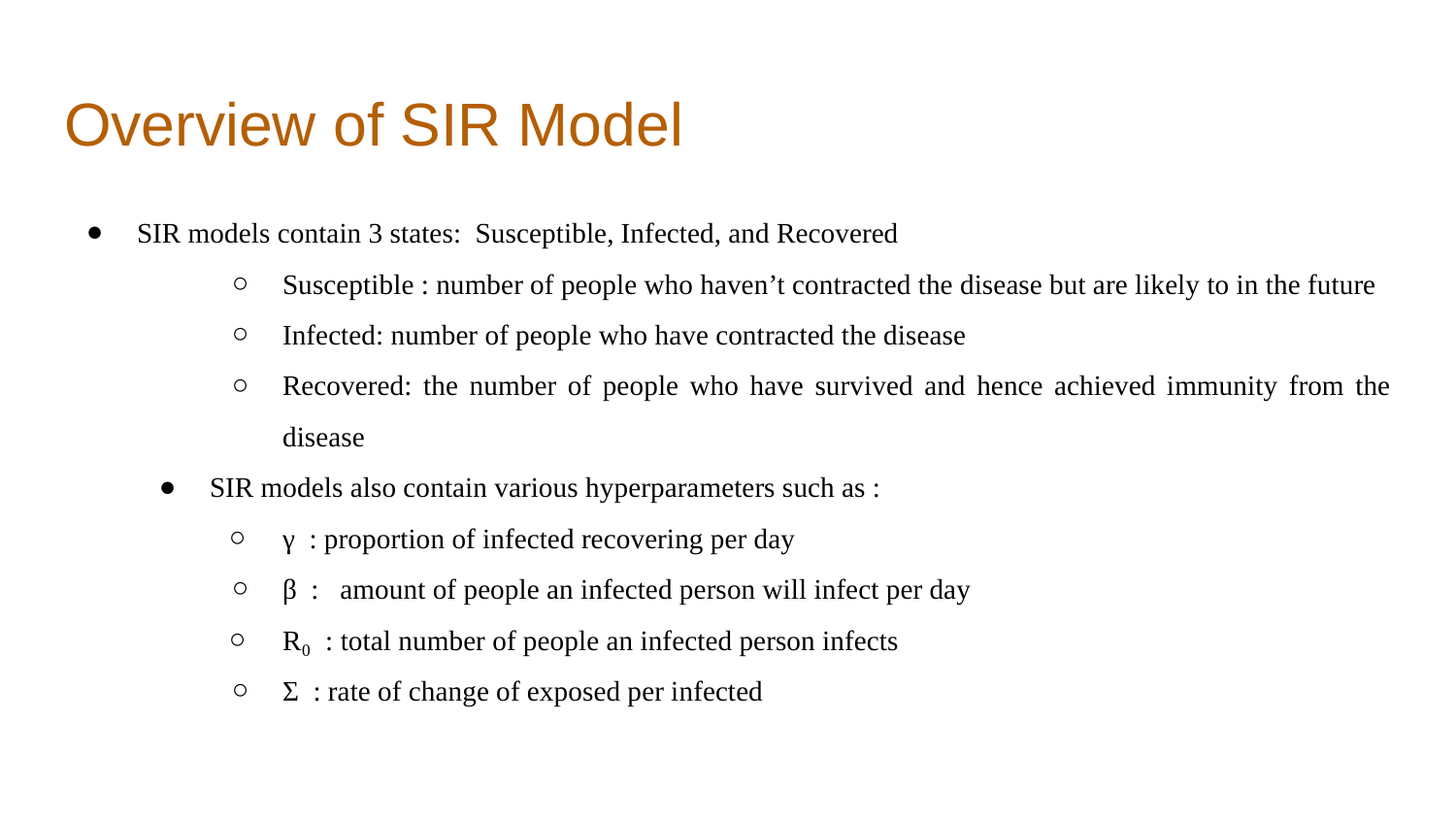

# Overview of SIR Model
SIR models contain 3 states:  Susceptible, Infected, and Recovered
Susceptible : number of people who haven’t contracted the disease but are likely to in the future
Infected: number of people who have contracted the disease
Recovered: the number of people who have survived and hence achieved immunity from the disease
SIR models also contain various hyperparameters such as :
γ  : proportion of infected recovering per day
β  :   amount of people an infected person will infect per day
R₀  : total number of people an infected person infects
Σ  : rate of change of exposed per infected